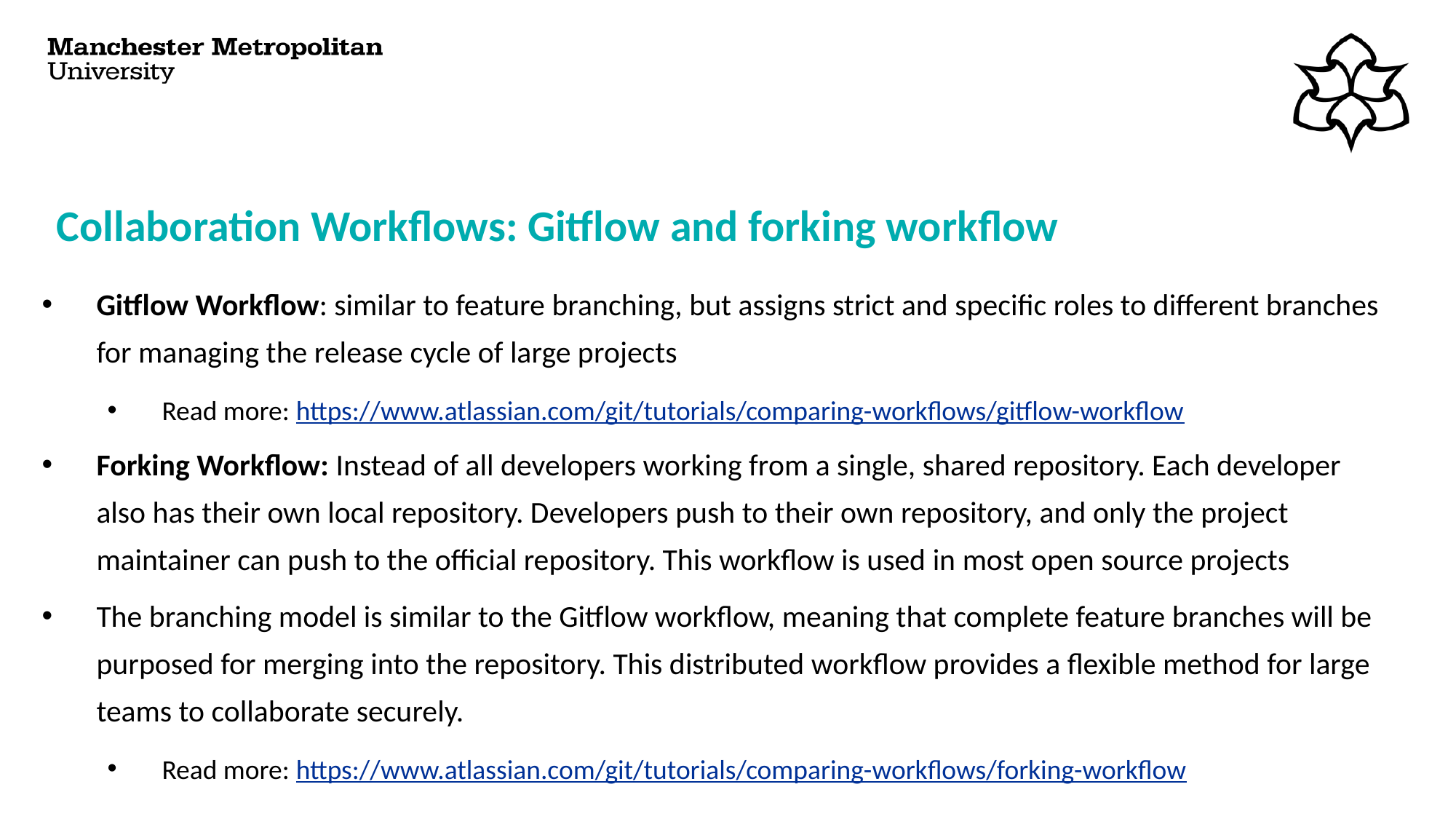

# Collaboration Workflows: Gitflow and forking workflow
Gitflow Workflow: similar to feature branching, but assigns strict and specific roles to different branches for managing the release cycle of large projects
Read more: https://www.atlassian.com/git/tutorials/comparing-workflows/gitflow-workflow
Forking Workflow: Instead of all developers working from a single, shared repository. Each developer also has their own local repository. Developers push to their own repository, and only the project maintainer can push to the official repository. This workflow is used in most open source projects
The branching model is similar to the Gitflow workflow, meaning that complete feature branches will be purposed for merging into the repository. This distributed workflow provides a flexible method for large teams to collaborate securely.
Read more: https://www.atlassian.com/git/tutorials/comparing-workflows/forking-workflow